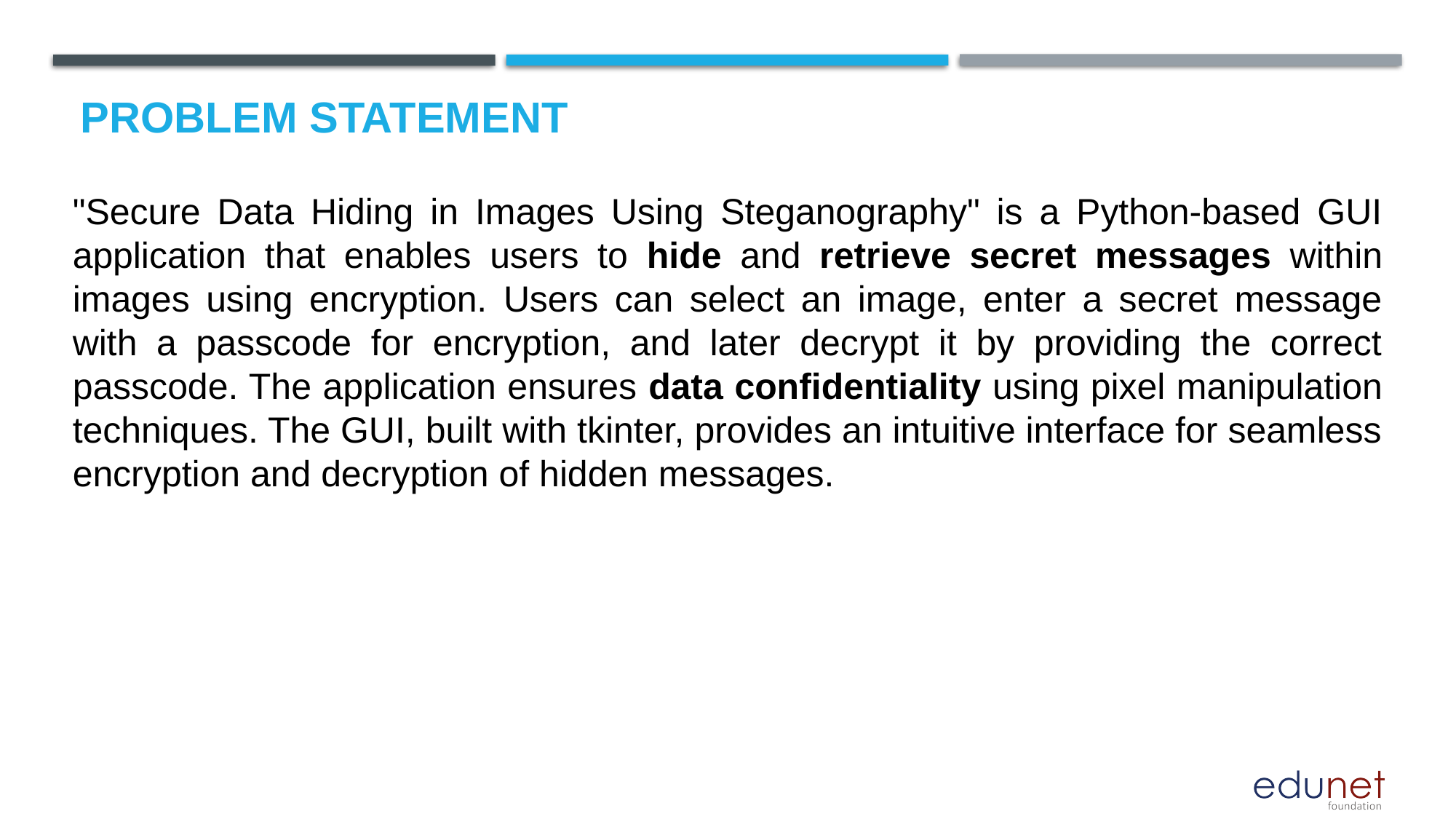

# Problem Statement
"Secure Data Hiding in Images Using Steganography" is a Python-based GUI application that enables users to hide and retrieve secret messages within images using encryption. Users can select an image, enter a secret message with a passcode for encryption, and later decrypt it by providing the correct passcode. The application ensures data confidentiality using pixel manipulation techniques. The GUI, built with tkinter, provides an intuitive interface for seamless encryption and decryption of hidden messages.